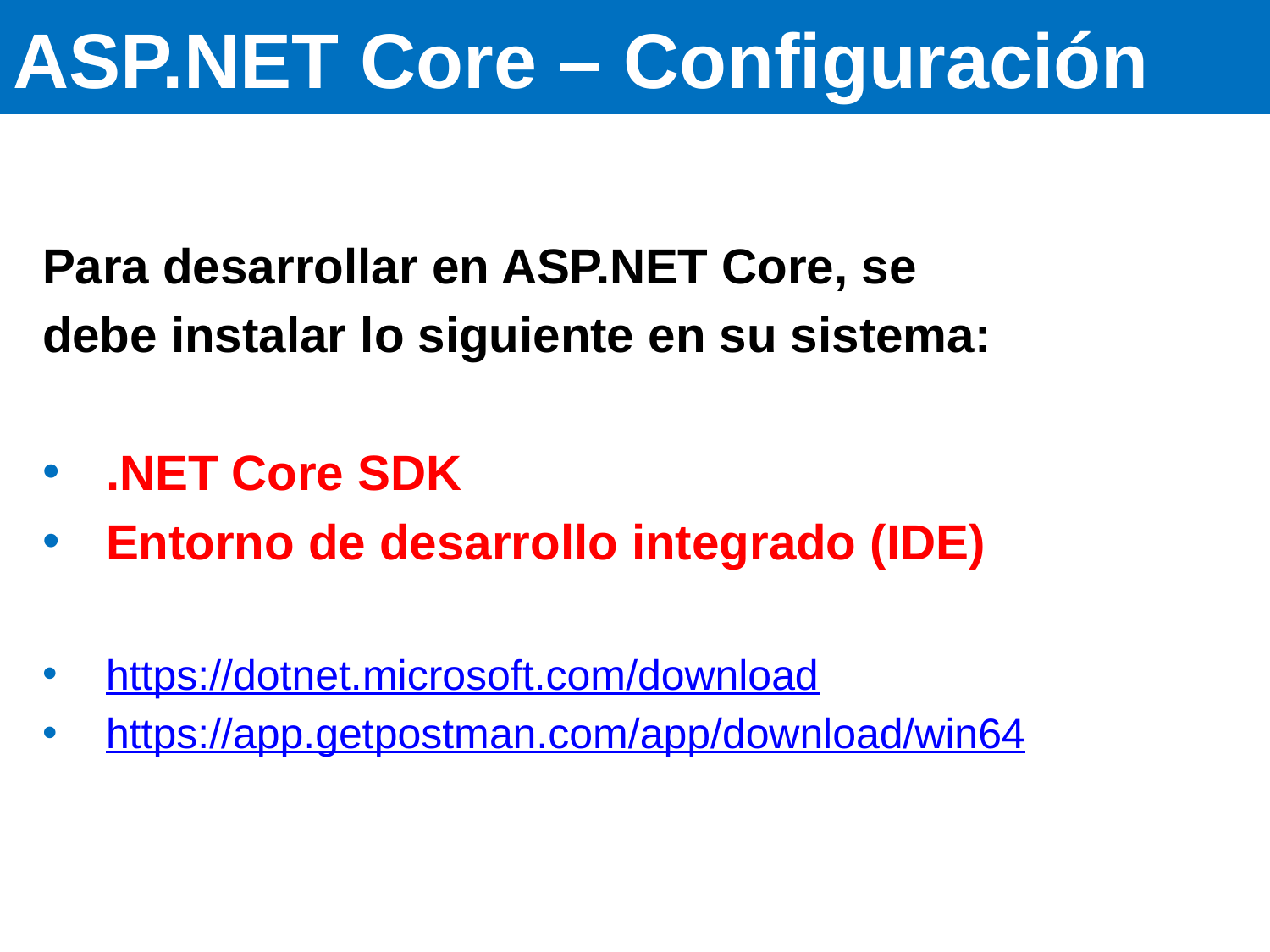

# ASP.NET Core – Configuración

Para desarrollar en ASP.NET Core, se
debe instalar lo siguiente en su sistema:

.NET Core SDK
Entorno de desarrollo integrado (IDE)

https://dotnet.microsoft.com/download
https://app.getpostman.com/app/download/win64